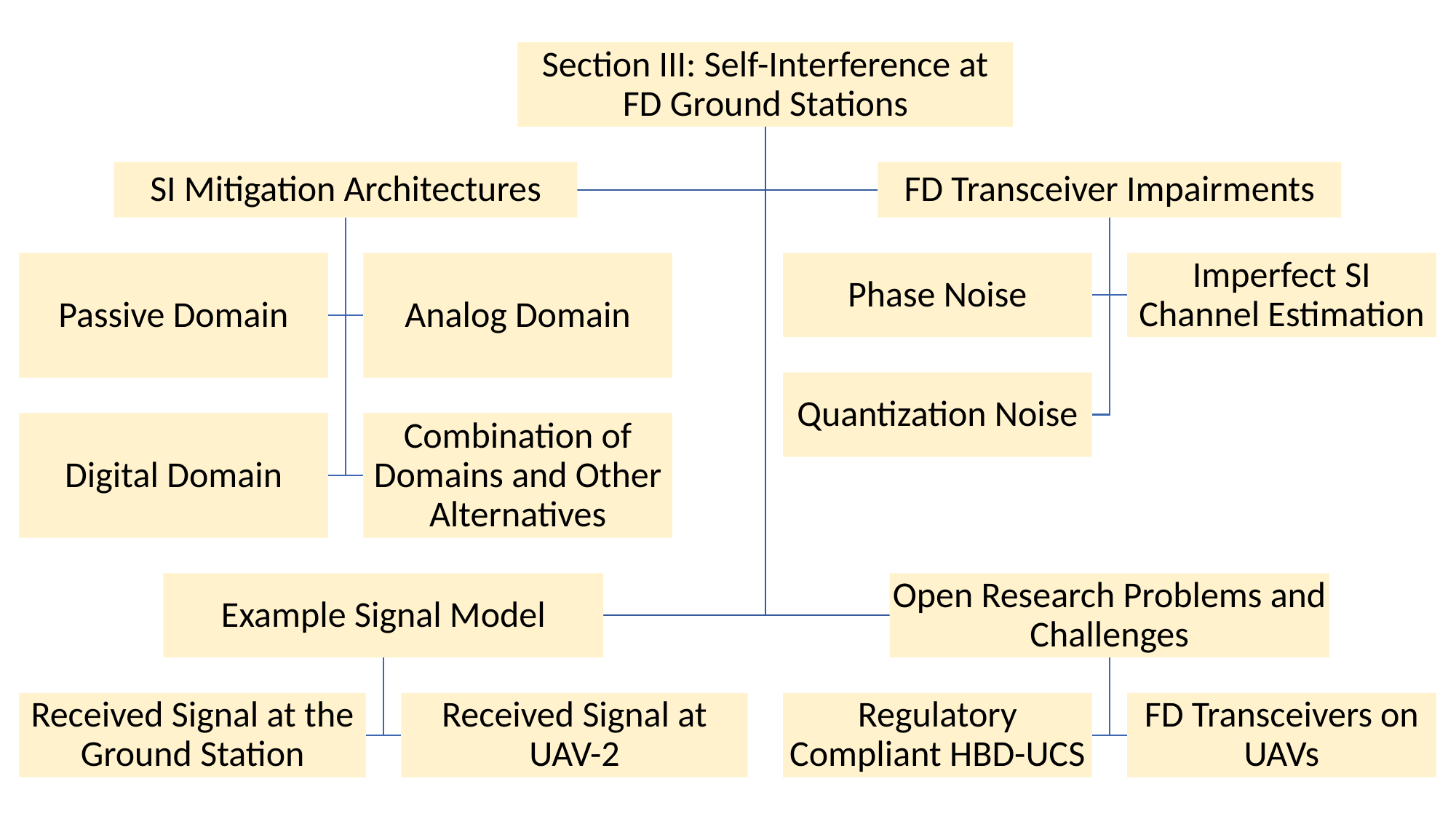

Section III: Self-Interference at FD Ground Stations
SI Mitigation Architectures
Passive Domain
Analog Domain
Digital Domain
Combination of Domains and Other Alternatives
FD Transceiver Impairments
Phase Noise
Imperfect SI Channel Estimation
Quantization Noise
Example Signal Model
Received Signal at the Ground Station
Received Signal at UAV-2
Open Research Problems and Challenges
Regulatory Compliant HBD-UCS
FD Transceivers on UAVs